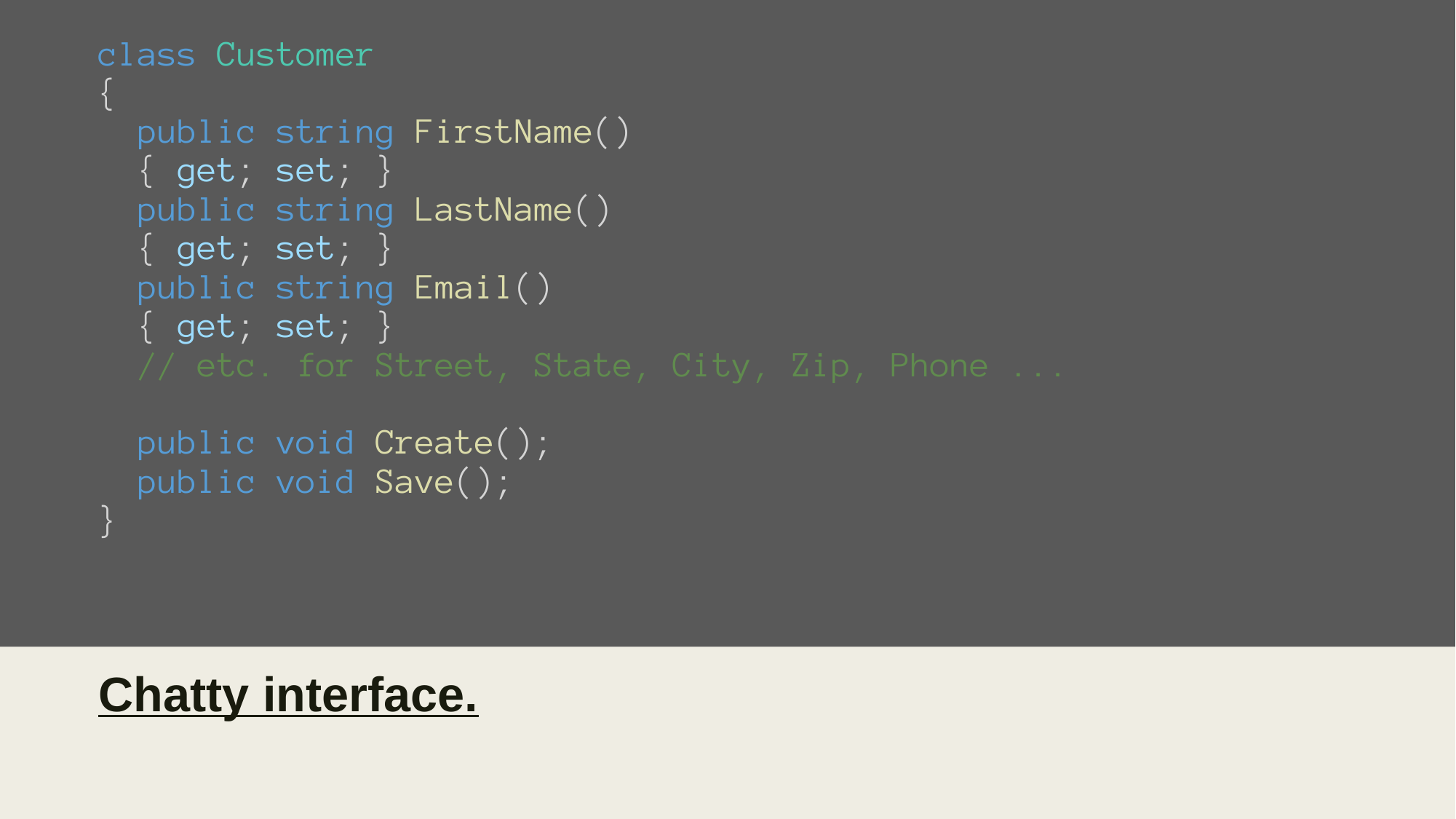

# class Customer { public string FirstName() { get; set; } public string LastName() { get; set; } public string Email() { get; set; } // etc. for Street, State, City, Zip, Phone ... public void Create(); public void Save(); }
Chatty interface.